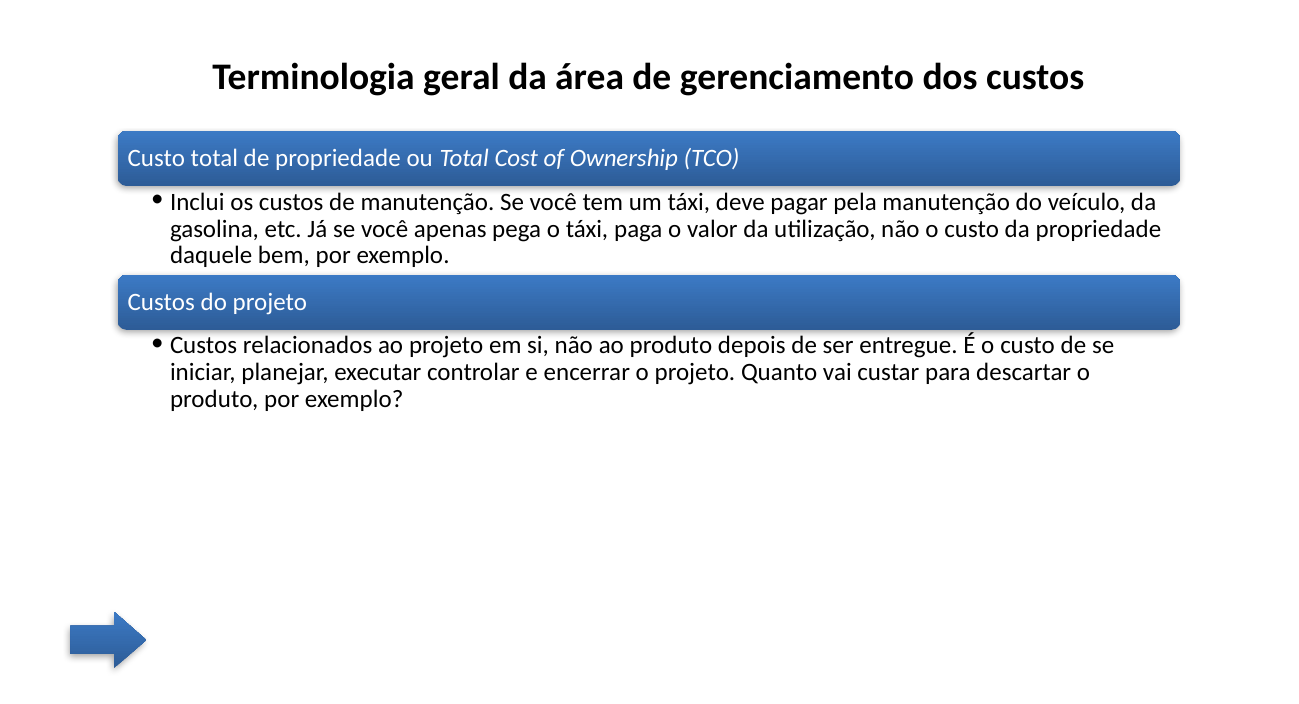

Terminologia geral da área de gerenciamento dos custos

Custo total de propriedade ou Total Cost of Ownership (TCO)

Inclui os custos de manutenção. Se você tem um táxi, deve pagar pela manutenção do veículo, da gasolina, etc. Já se você apenas pega o táxi, paga o valor da utilização, não o custo da propriedade daquele bem, por exemplo.

Custos do projeto

Custos relacionados ao projeto em si, não ao produto depois de ser entregue. É o custo de se iniciar, planejar, executar controlar e encerrar o projeto. Quanto vai custar para descartar o produto, por exemplo?
EXEMLO